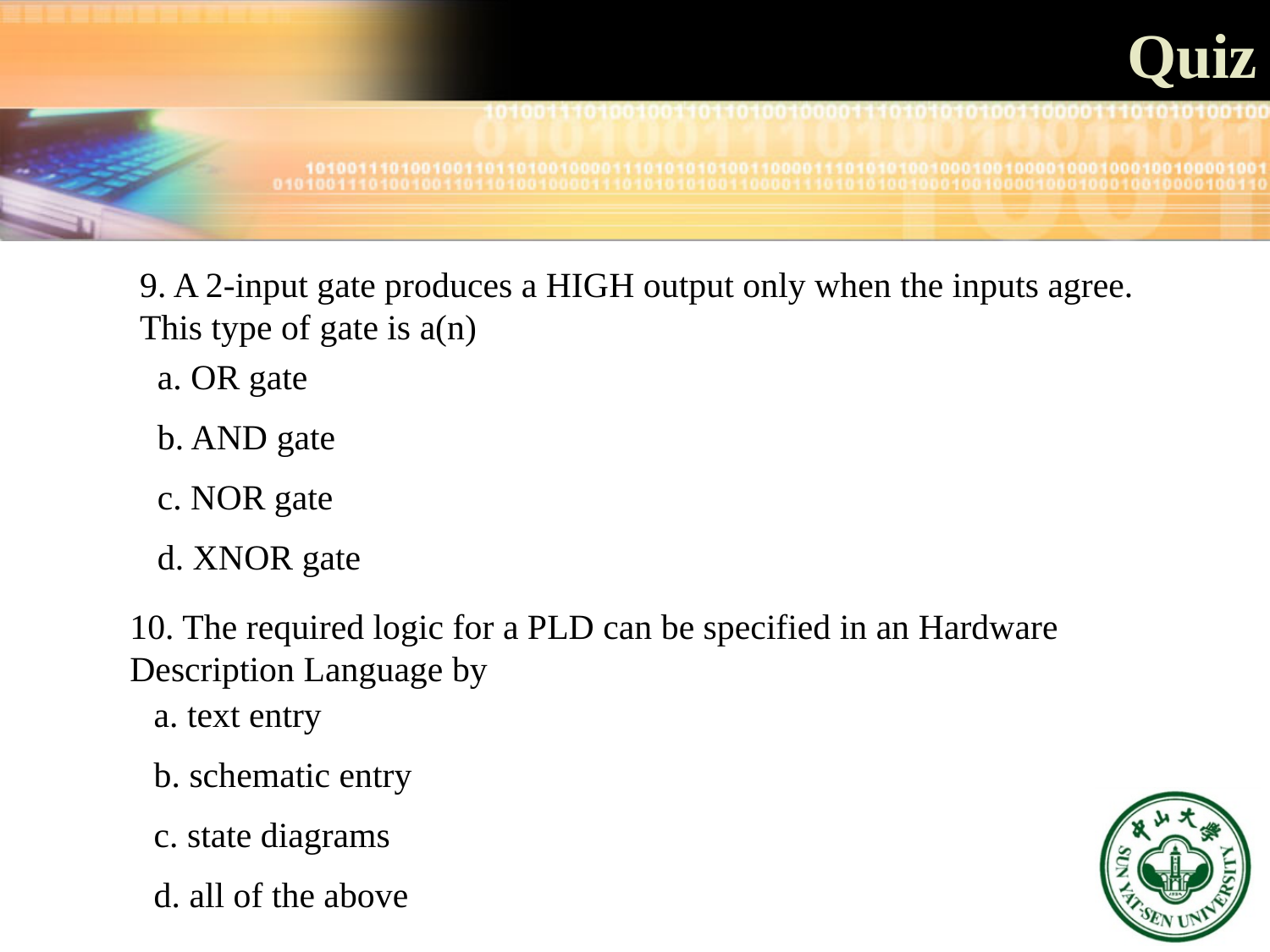

Quiz
9. A 2-input gate produces a HIGH output only when the inputs agree. This type of gate is a(n)
a. OR gate
b. AND gate
c. NOR gate
d. XNOR gate
10. The required logic for a PLD can be specified in an Hardware Description Language by
a. text entry
b. schematic entry
c. state diagrams
d. all of the above